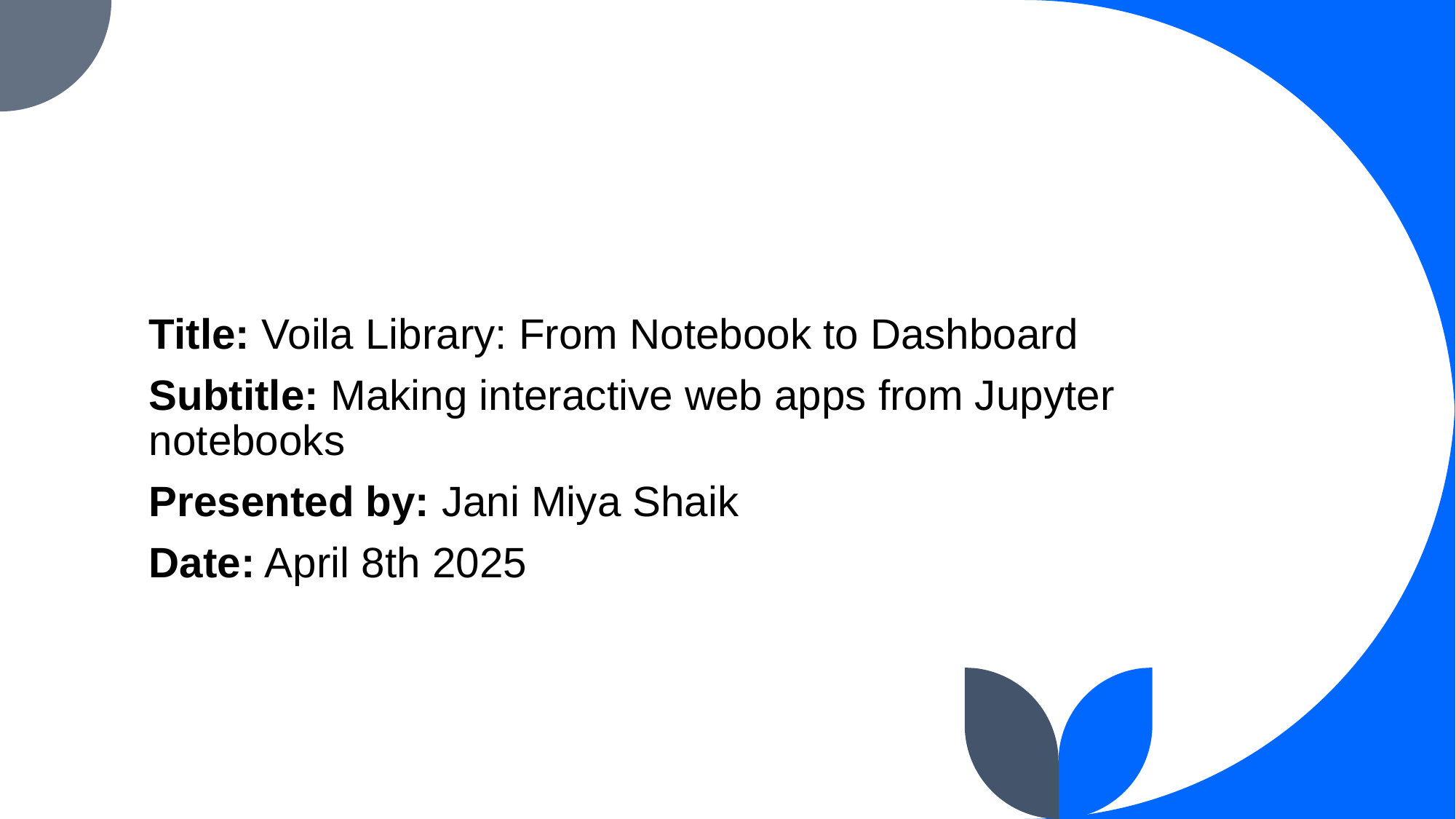

Title: Voila Library: From Notebook to Dashboard
Subtitle: Making interactive web apps from Jupyter notebooks
Presented by: Jani Miya Shaik
Date: April 8th 2025